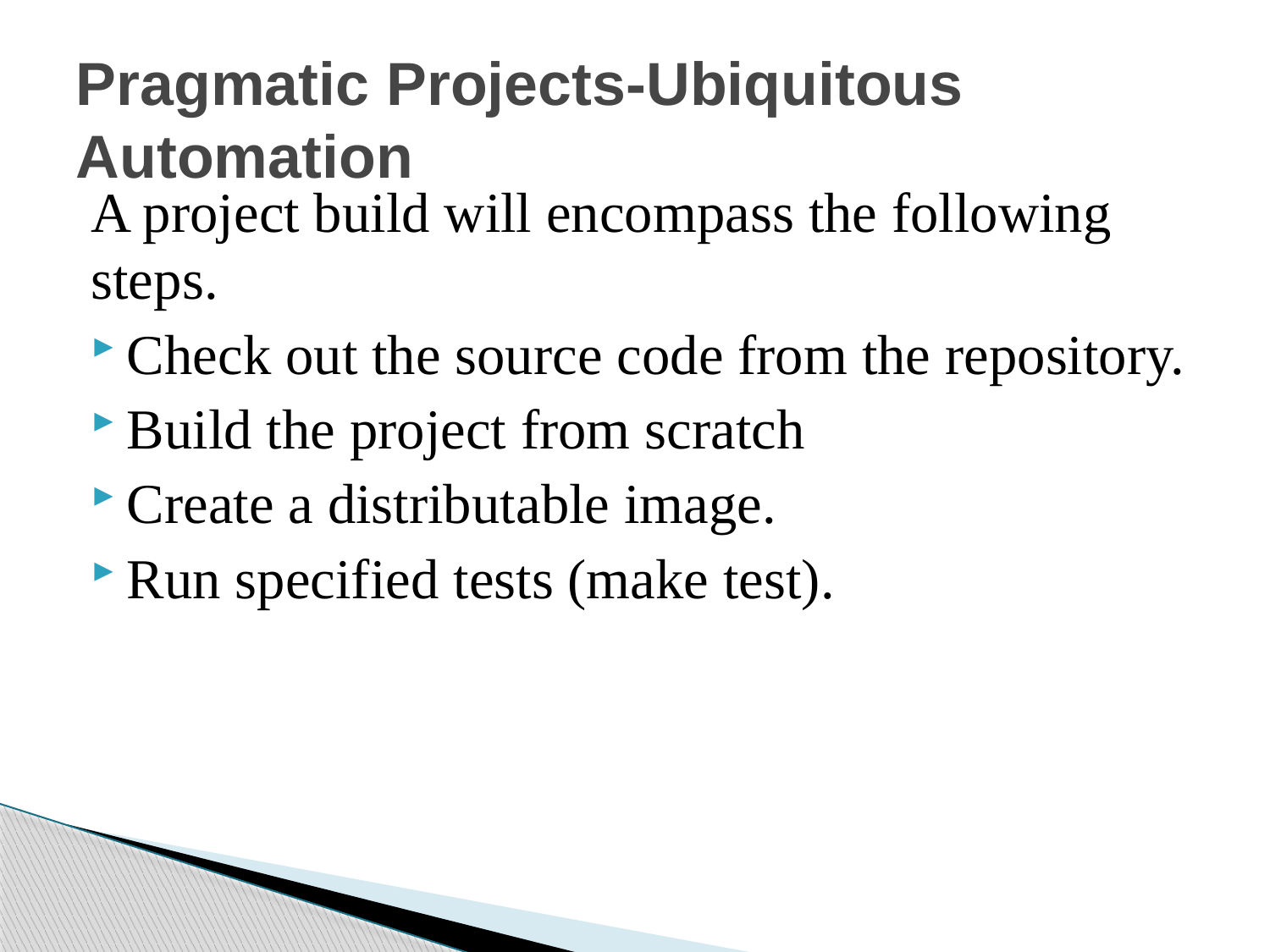

# Pragmatic Projects-Ubiquitous Automation
A project build will encompass the following steps.
Check out the source code from the repository.
Build the project from scratch
Create a distributable image.
Run specified tests (make test).